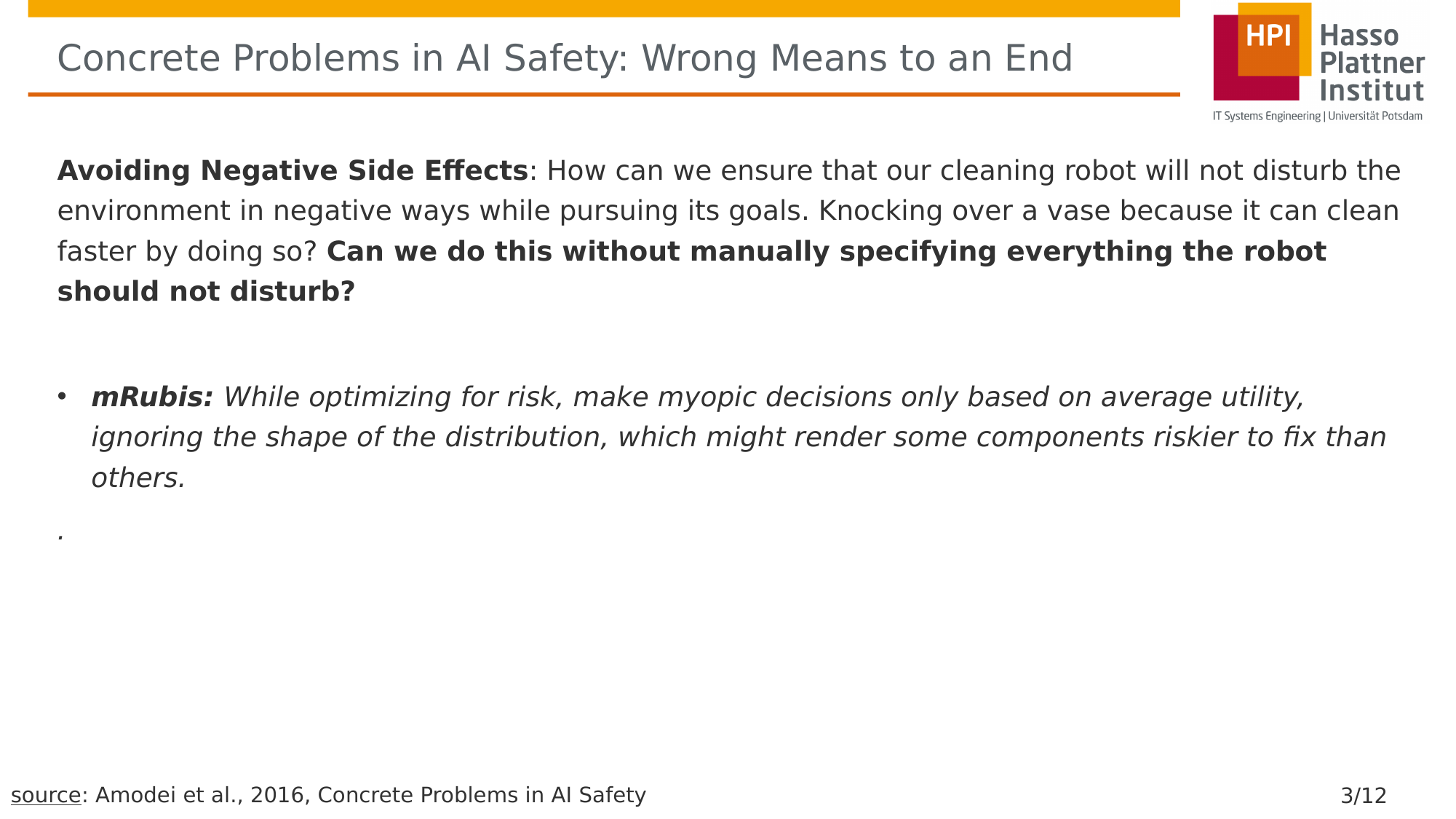

# Concrete Problems in AI Safety: Wrong Means to an End
Avoiding Negative Side Effects: How can we ensure that our cleaning robot will not disturb the environment in negative ways while pursuing its goals. Knocking over a vase because it can clean faster by doing so? Can we do this without manually specifying everything the robot should not disturb?

mRubis: While optimizing for risk, make myopic decisions only based on average utility, ignoring the shape of the distribution, which might render some components riskier to fix than others.
.
source: Amodei et al., 2016, Concrete Problems in AI Safety